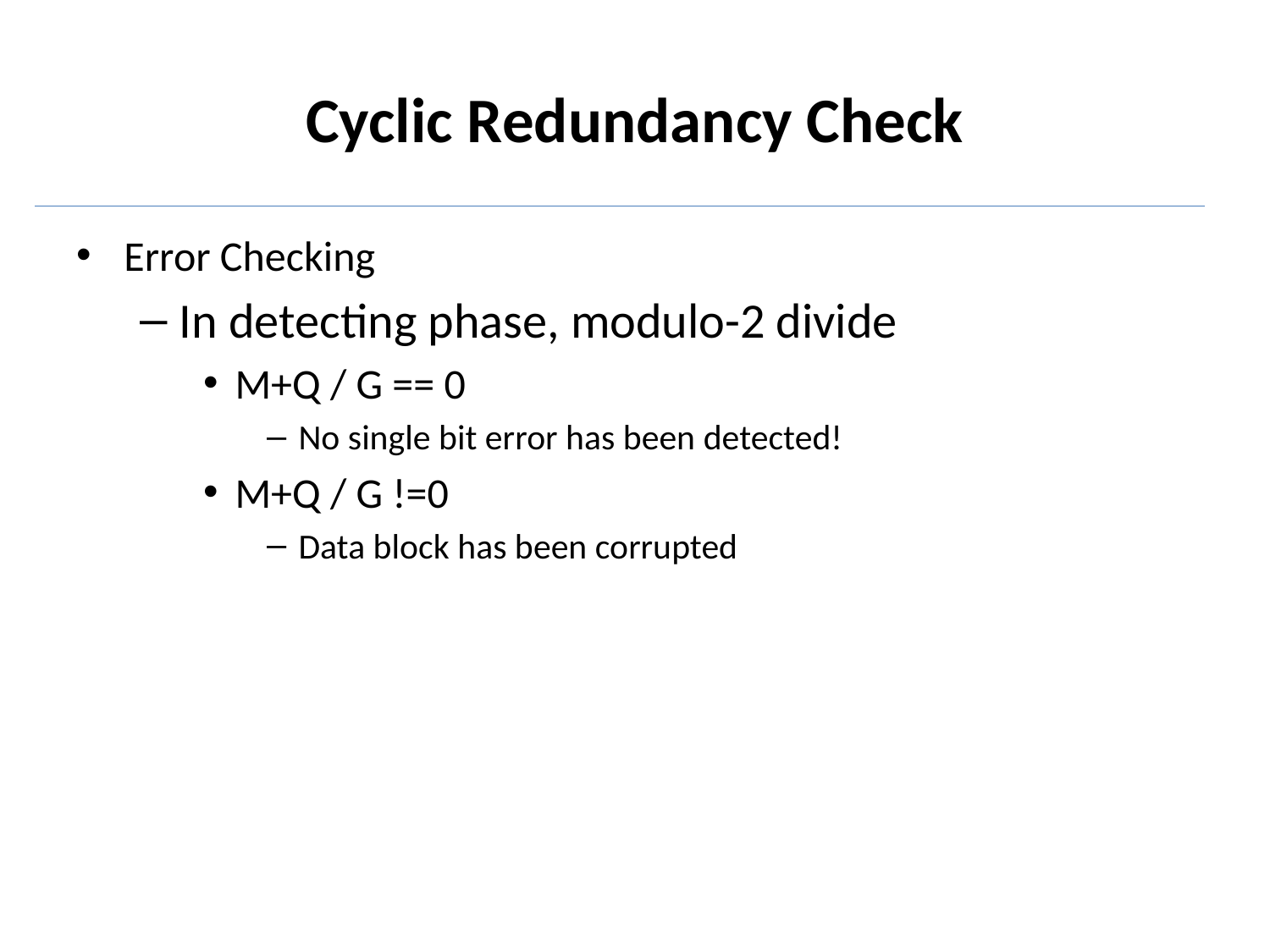

# Cyclic Redundancy Check
Error Checking
In detecting phase, modulo-2 divide
M+Q / G == 0
No single bit error has been detected!
M+Q / G !=0
Data block has been corrupted